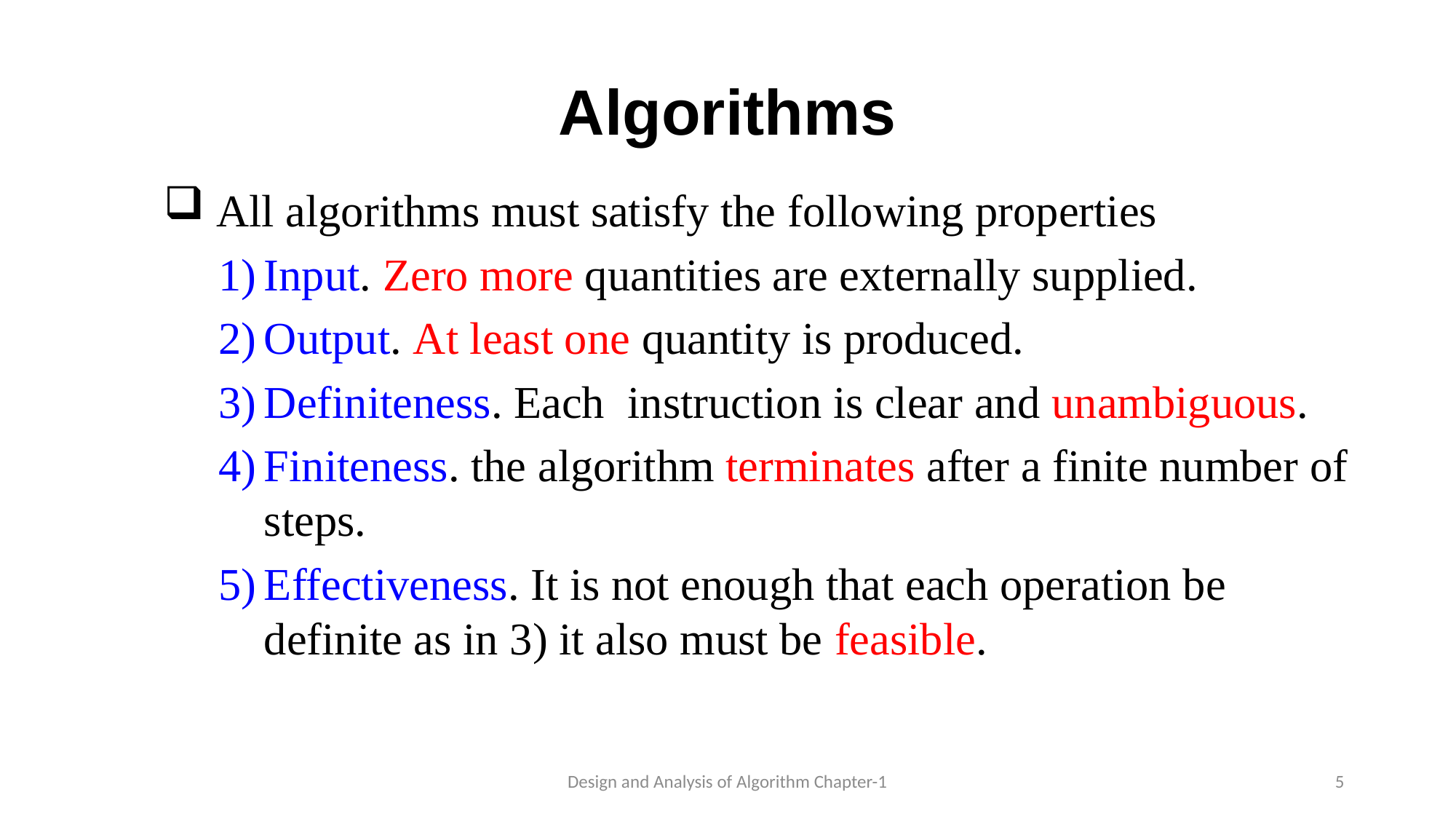

# Algorithms
 All algorithms must satisfy the following properties
Input. Zero more quantities are externally supplied.
Output. At least one quantity is produced.
Definiteness. Each  instruction is clear and unambiguous.
Finiteness. the algorithm terminates after a finite number of steps.
Effectiveness. It is not enough that each operation be definite as in 3) it also must be feasible.
Design and Analysis of Algorithm Chapter-1
5